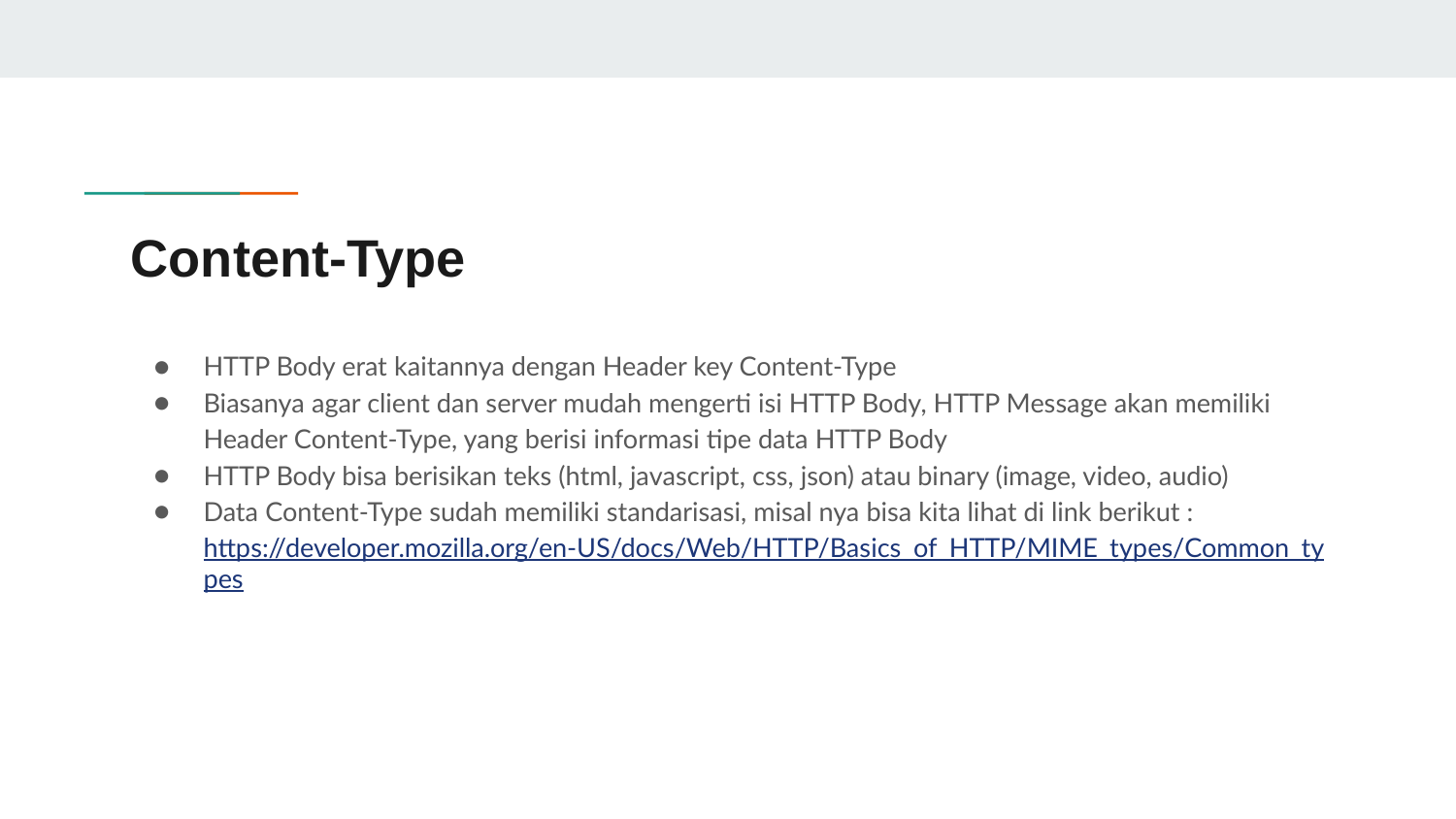

# Content-Type
HTTP Body erat kaitannya dengan Header key Content-Type
Biasanya agar client dan server mudah mengerti isi HTTP Body, HTTP Message akan memiliki Header Content-Type, yang berisi informasi tipe data HTTP Body
HTTP Body bisa berisikan teks (html, javascript, css, json) atau binary (image, video, audio)
Data Content-Type sudah memiliki standarisasi, misal nya bisa kita lihat di link berikut : https://developer.mozilla.org/en-US/docs/Web/HTTP/Basics_of_HTTP/MIME_types/Common_types